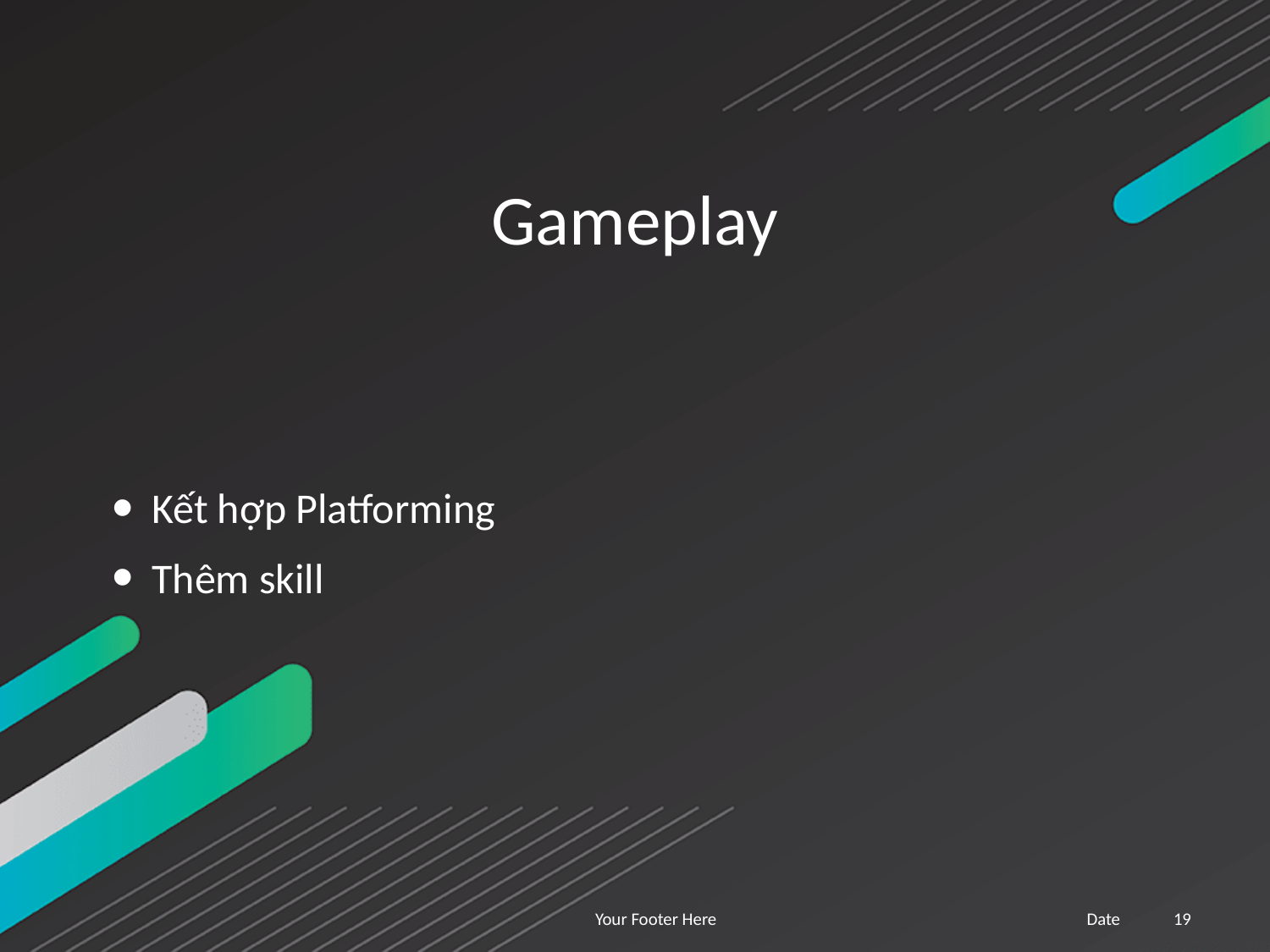

# Gameplay
Kết hợp Platforming
Thêm skill
Your Footer Here
Date
19